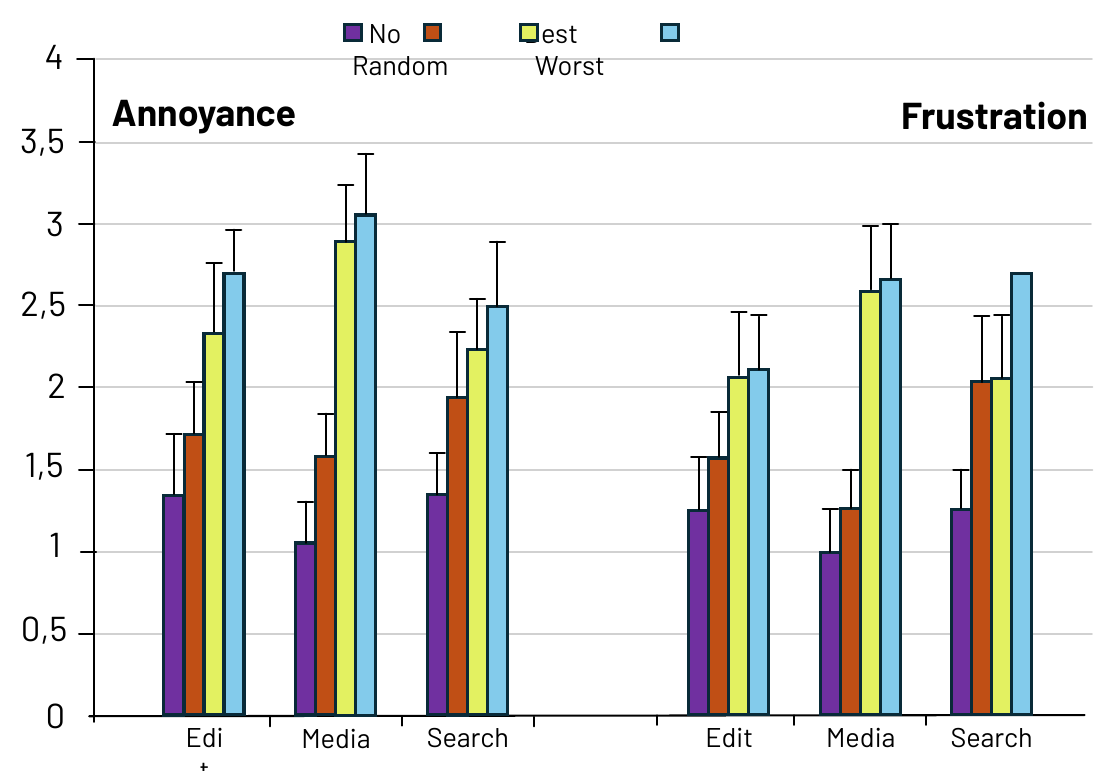

No	    Best	        Random	      Worst

4
Annoyance
Frustration
3,5
3

2,5

2

1,5

1

0,5
0
Edit
Search
Search
Media
Edit
Media